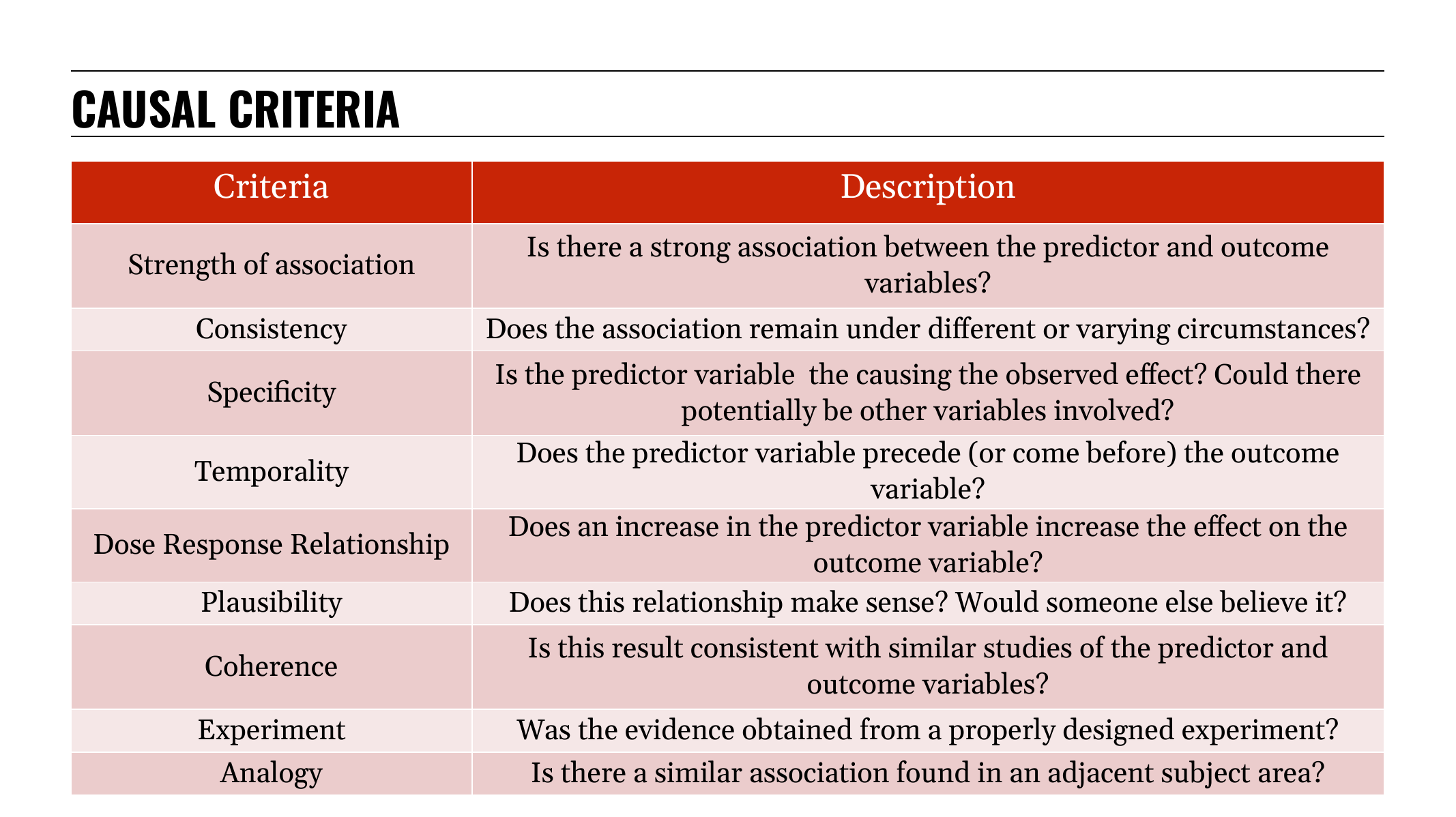

CAUSAL CRITERIA
| Criteria | Description |
| --- | --- |
| Strength of association | Is there a strong association between the predictor and outcome variables? |
| Consistency | Does the association remain under different or varying circumstances? |
| Specificity | Is the predictor variable the causing the observed effect? Could there potentially be other variables involved? |
| Temporality | Does the predictor variable precede (or come before) the outcome variable? |
| Dose Response Relationship | Does an increase in the predictor variable increase the effect on the outcome variable? |
| Plausibility | Does this relationship make sense? Would someone else believe it? |
| Coherence | Is this result consistent with similar studies of the predictor and outcome variables? |
| Experiment | Was the evidence obtained from a properly designed experiment? |
| Analogy | Is there a similar association found in an adjacent subject area? |